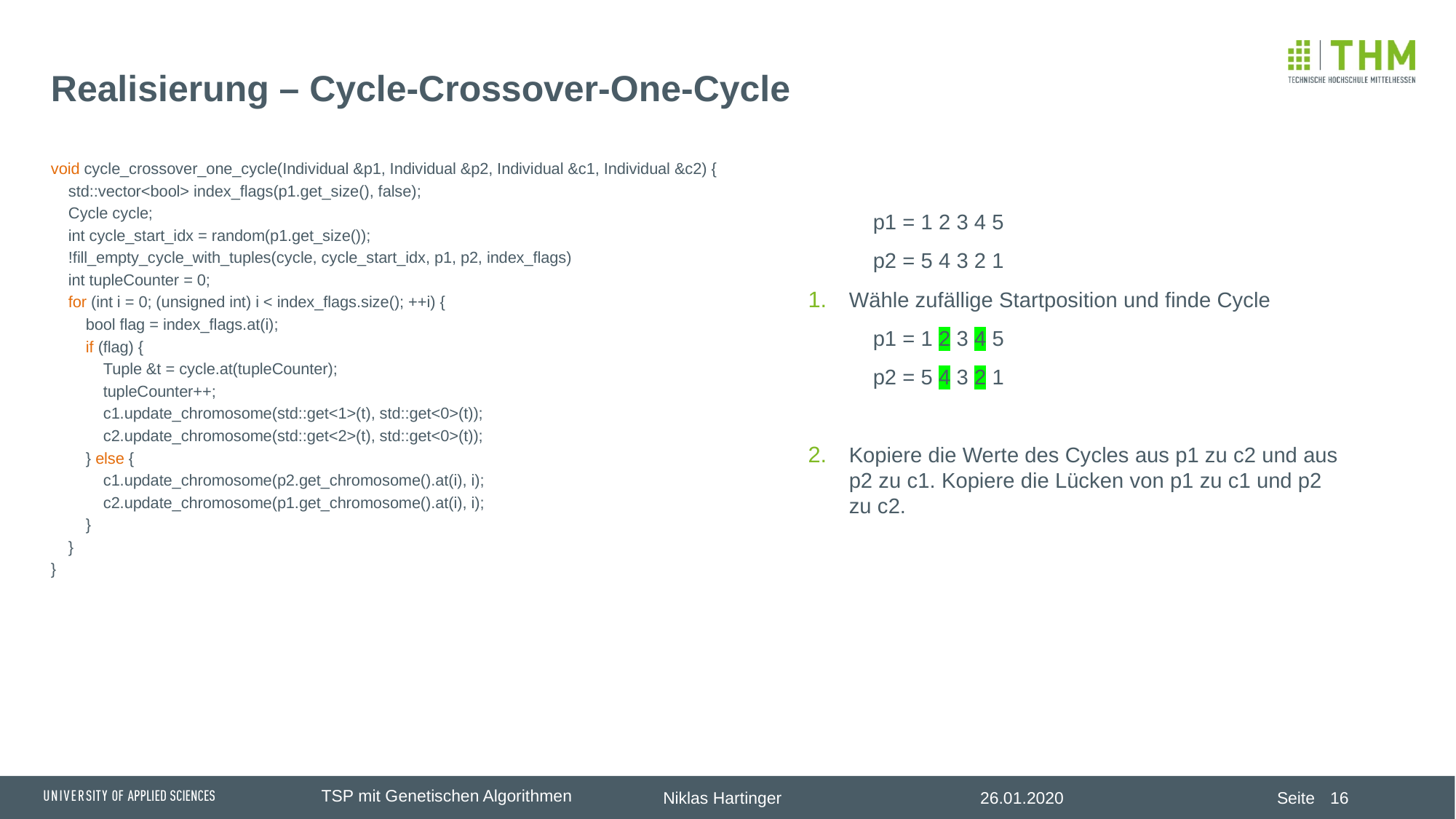

# Realisierung – Cycle-Crossover-One-Cycle

p1 = 1 2 3 4 5
p2 = 5 4 3 2 1
Wähle zufällige Startposition und finde Cycle
p1 = 1 2 3 4 5
p2 = 5 4 3 2 1

Kopiere die Werte des Cycles aus p1 zu c2 und aus p2 zu c1. Kopiere die Lücken von p1 zu c1 und p2 zu c2.

void cycle_crossover_one_cycle(Individual &p1, Individual &p2, Individual &c1, Individual &c2) {
    std::vector<bool> index_flags(p1.get_size(), false);
    Cycle cycle;
    int cycle_start_idx = random(p1.get_size());
    !fill_empty_cycle_with_tuples(cycle, cycle_start_idx, p1, p2, index_flags)
    int tupleCounter = 0;
    for (int i = 0; (unsigned int) i < index_flags.size(); ++i) {
        bool flag = index_flags.at(i);
        if (flag) {
            Tuple &t = cycle.at(tupleCounter);
            tupleCounter++;
            c1.update_chromosome(std::get<1>(t), std::get<0>(t));
            c2.update_chromosome(std::get<2>(t), std::get<0>(t));
        } else {
            c1.update_chromosome(p2.get_chromosome().at(i), i);
            c2.update_chromosome(p1.get_chromosome().at(i), i);
        }
    }
}